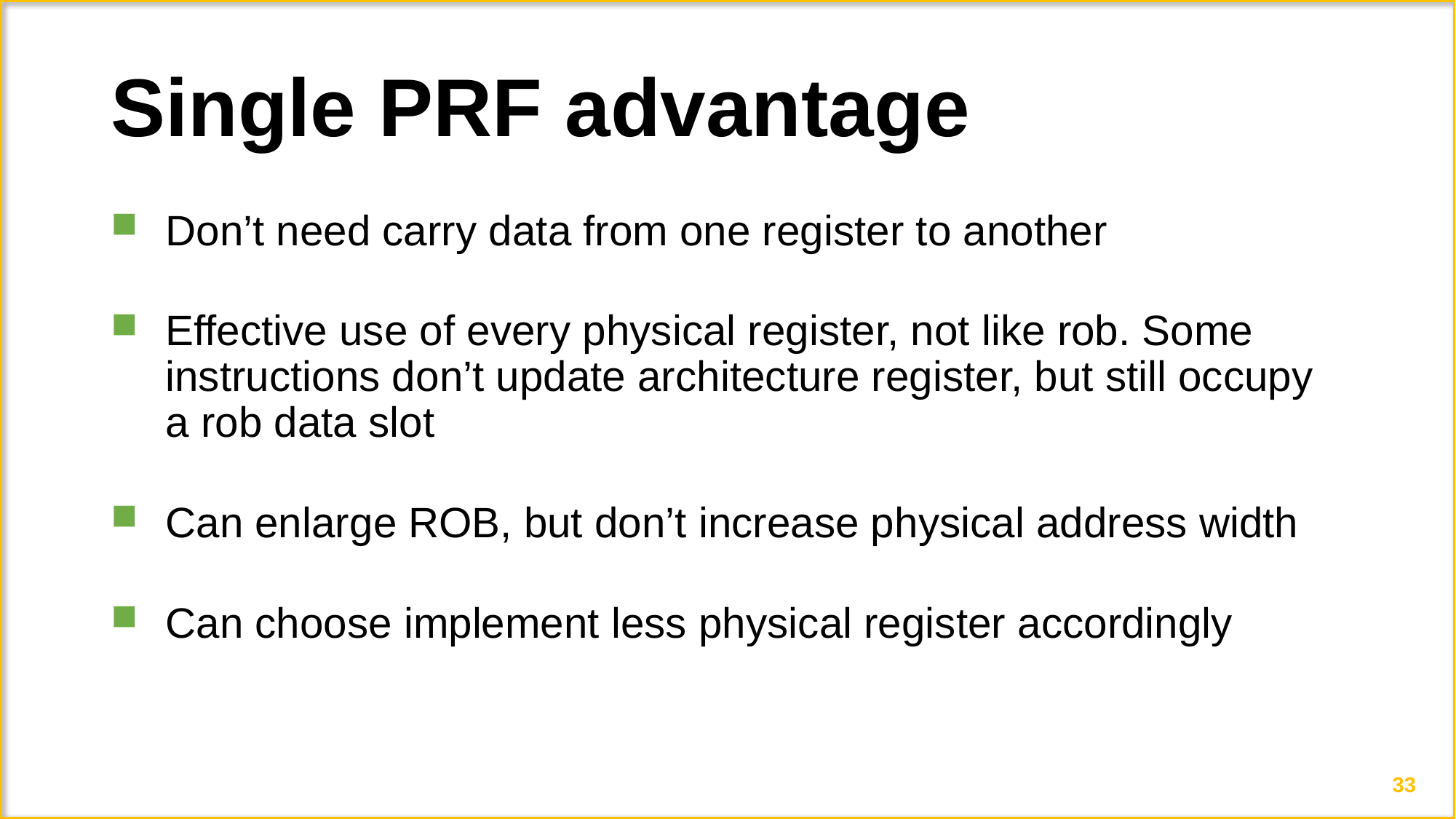

Single PRF advantage
Don’t need carry data from one register to another
Effective use of every physical register, not like rob. Some instructions don’t update architecture register, but still occupy a rob data slot
Can enlarge ROB, but don’t increase physical address width
Can choose implement less physical register accordingly
33